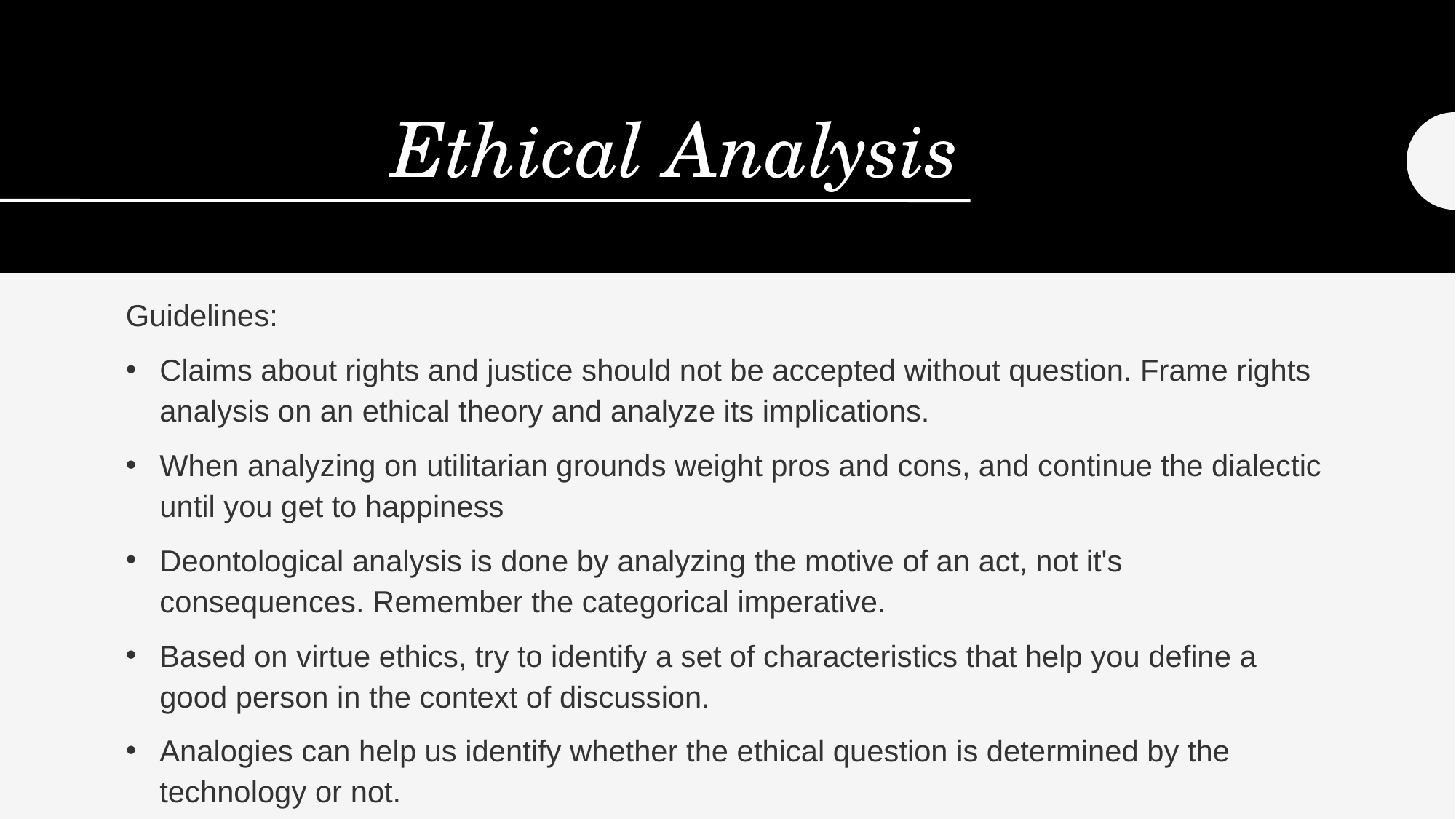

# Ethical Analysis

Guidelines:
Claims about rights and justice should not be accepted without question. Frame rights analysis on an ethical theory and analyze its implications.
When analyzing on utilitarian grounds weight pros and cons, and continue the dialectic until you get to happiness
Deontological analysis is done by analyzing the motive of an act, not it's consequences. Remember the categorical imperative.
Based on virtue ethics, try to identify a set of characteristics that help you define a good person in the context of discussion.
Analogies can help us identify whether the ethical question is determined by the technology or not.